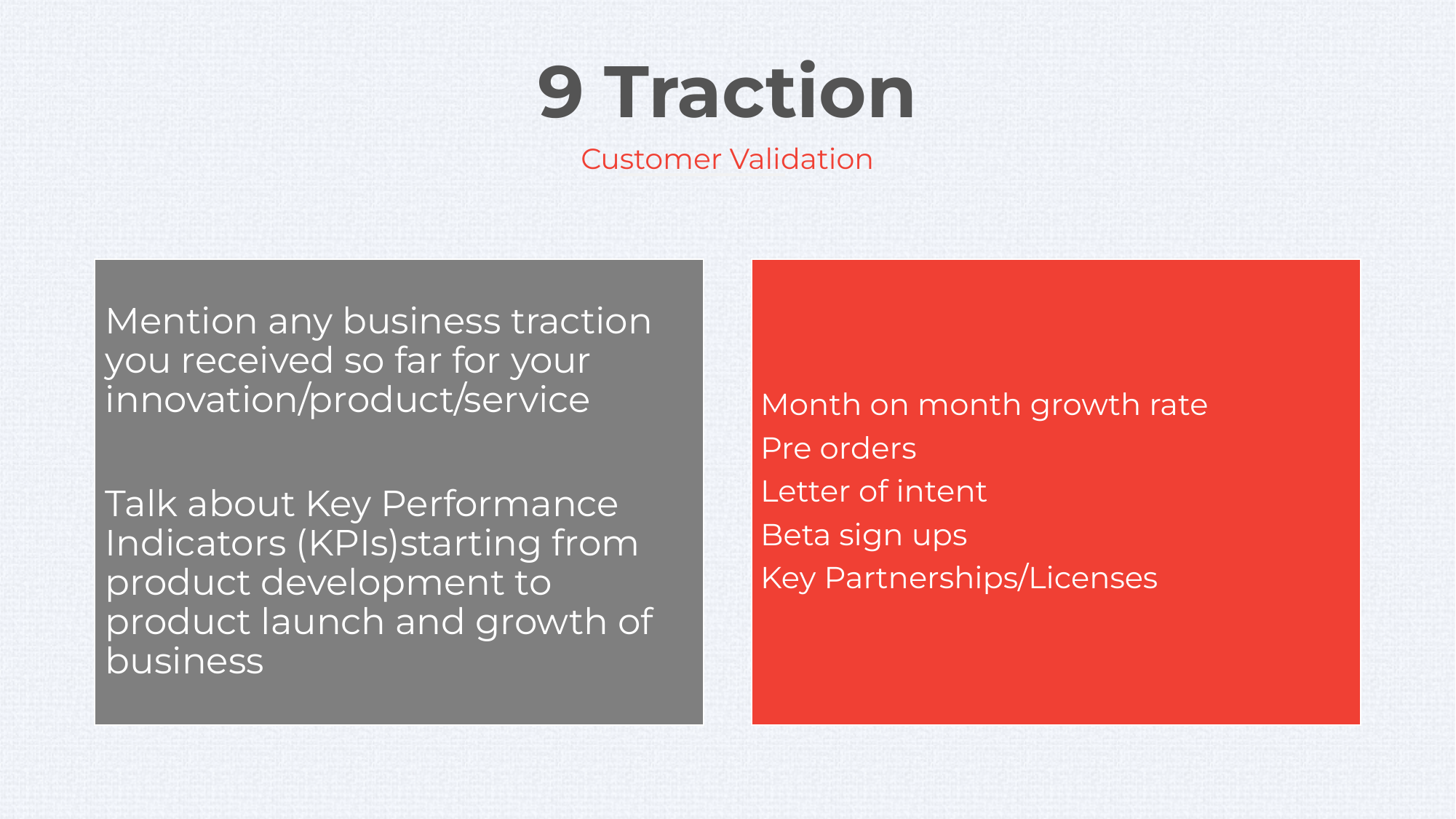

9 Traction
Customer Validation
Mention any business traction you received so far for your innovation/product/service

Talk about Key Performance Indicators (KPIs)starting from product development to product launch and growth of business
Month on month growth rate
Pre orders
Letter of intent
Beta sign ups
Key Partnerships/Licenses
LEARN NOW